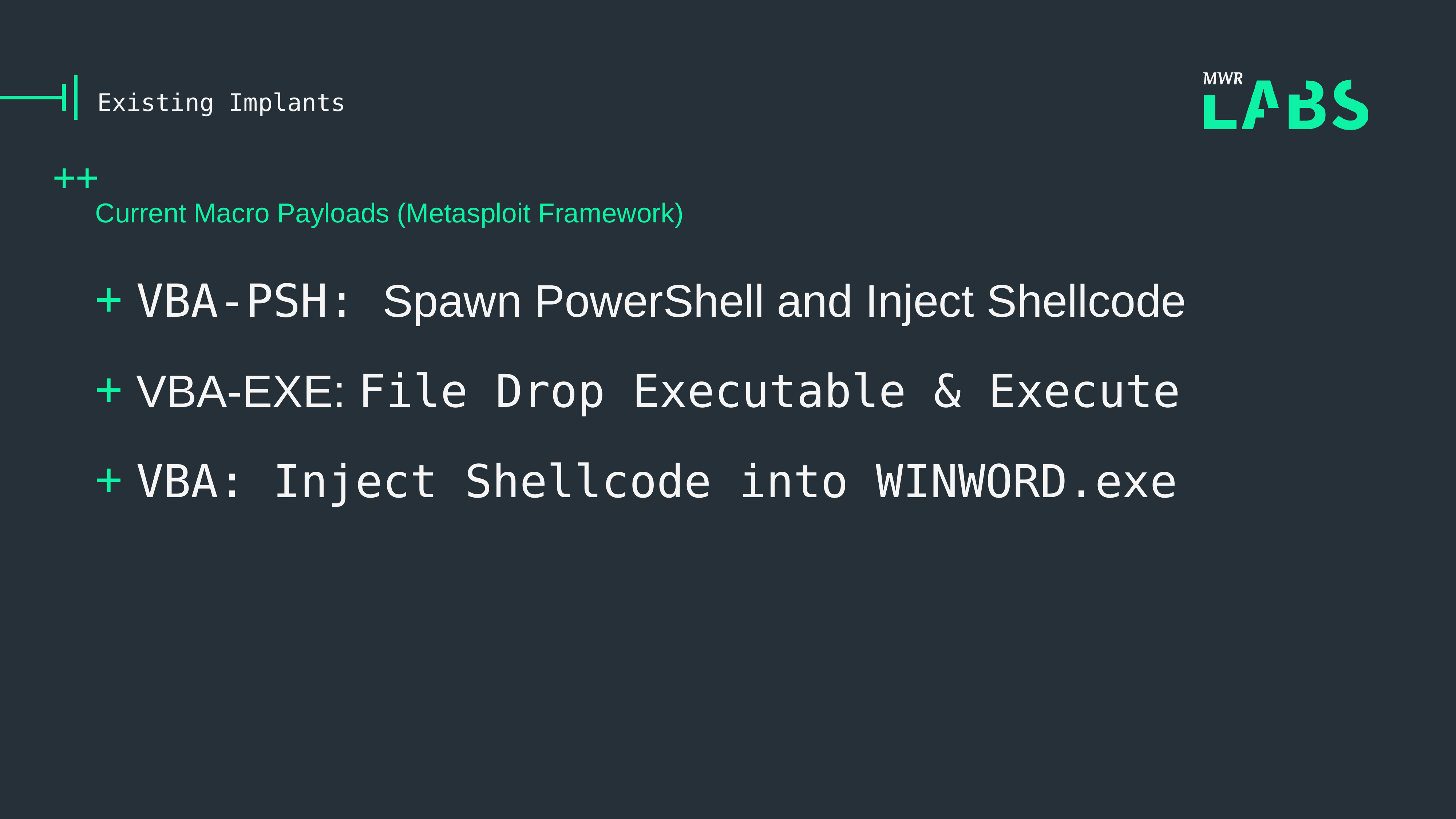

# Existing Implants
Current Macro Payloads (Metasploit Framework)
VBA-PSH: Spawn PowerShell and Inject Shellcode
VBA-EXE: File Drop Executable & Execute
VBA: Inject Shellcode into WINWORD.exe